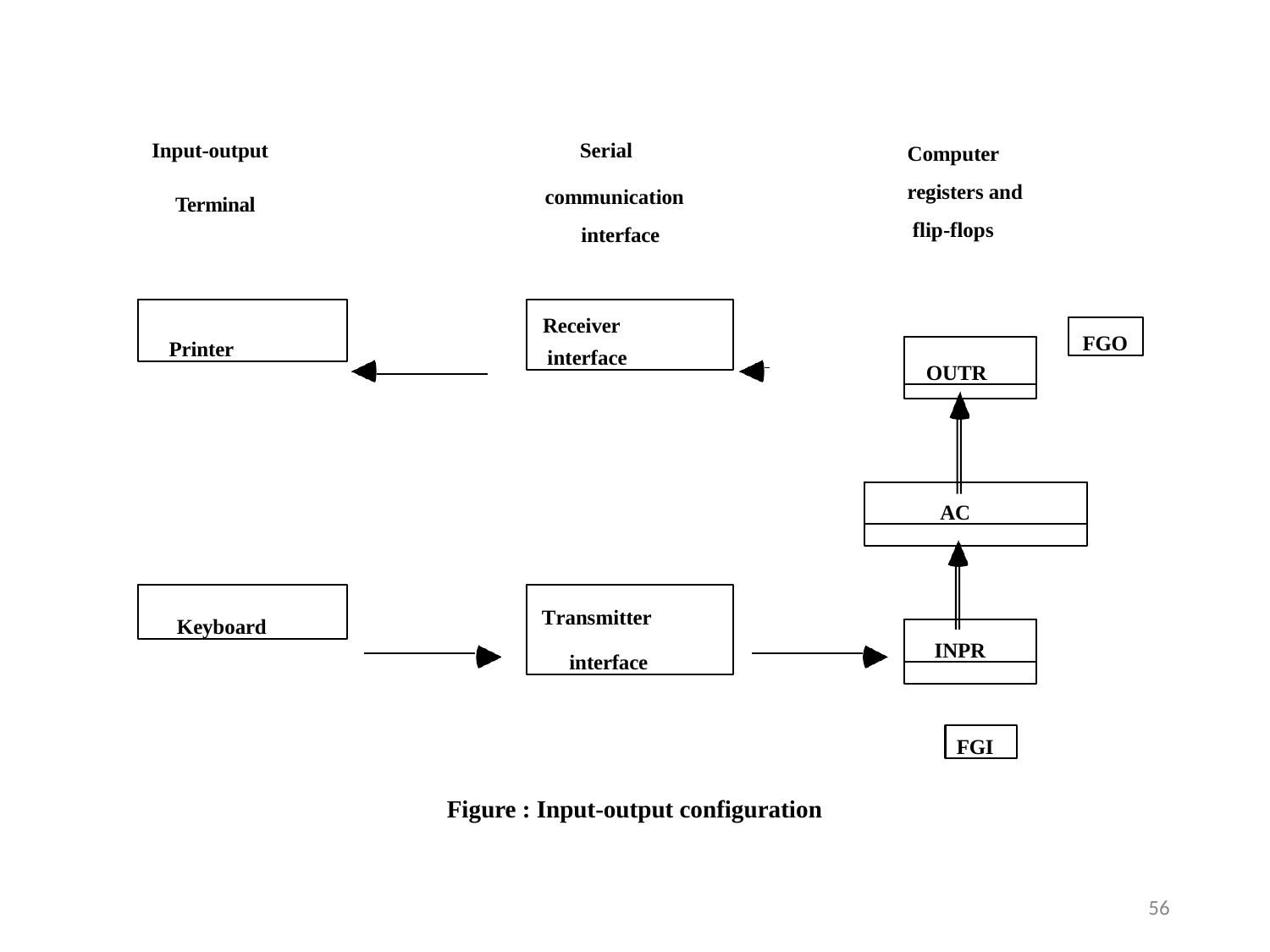

Computer  registers and  flip-flops
Input-output
Serial
communication
interface
Terminal

Printer
Receiver  interface
FGO

OUTR

AC

Keyboard
Transmitter  interface
INPR

FGI
Figure : Input-output configuration
56